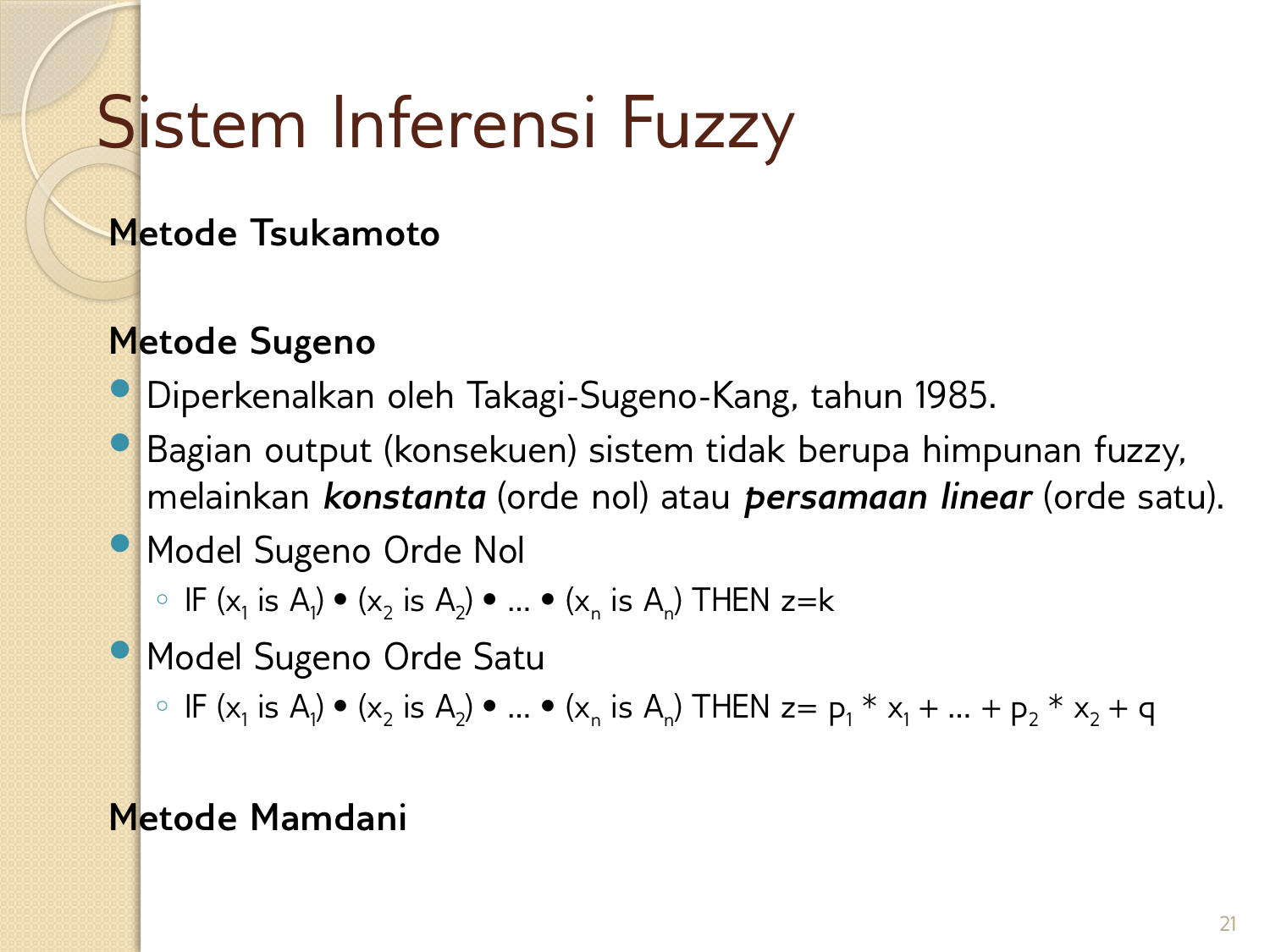

# Sistem Inferensi Fuzzy
Metode Tsukamoto

Metode Sugeno
Diperkenalkan oleh Takagi-Sugeno-Kang, tahun 1985.
Bagian output (konsekuen) sistem tidak berupa himpunan fuzzy, melainkan konstanta (orde nol) atau persamaan linear (orde satu).
Model Sugeno Orde Nol
IF (x1 is A1) • (x2 is A2) • … • (xn is An) THEN z=k
Model Sugeno Orde Satu
IF (x1 is A1) • (x2 is A2) • … • (xn is An) THEN z= p1 * x1 + … + p2 * x2 + q

Metode Mamdani

21